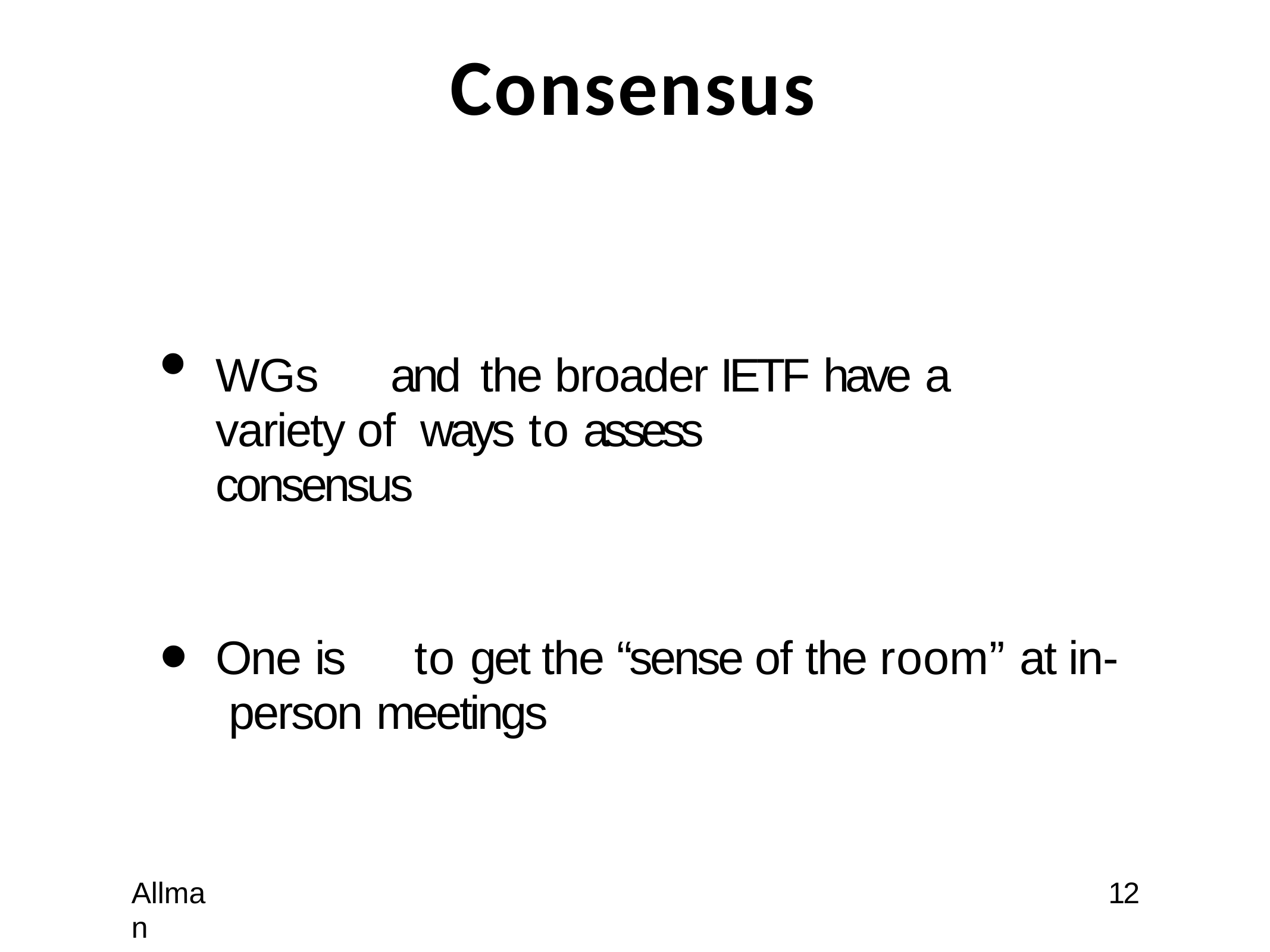

# Consensus
WGs	and  the broader IETF have a	variety of  ways to assess	consensus

One is	to get the “sense of the room” at in-  person meetings
Allman
12